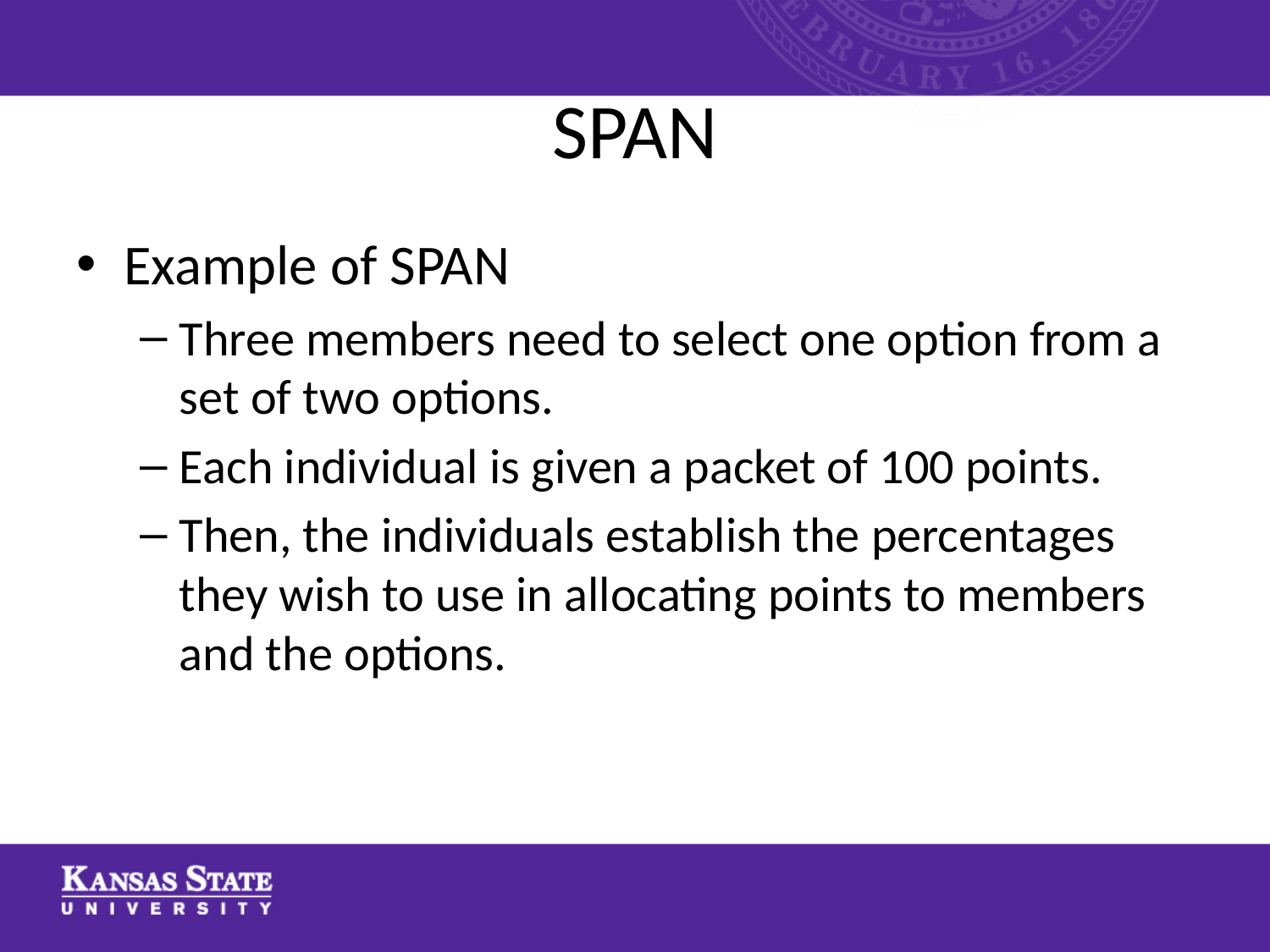

# SPAN
Example of SPAN
Three members need to select one option from a set of two options.
Each individual is given a packet of 100 points.
Then, the individuals establish the percentages they wish to use in allocating points to members and the options.